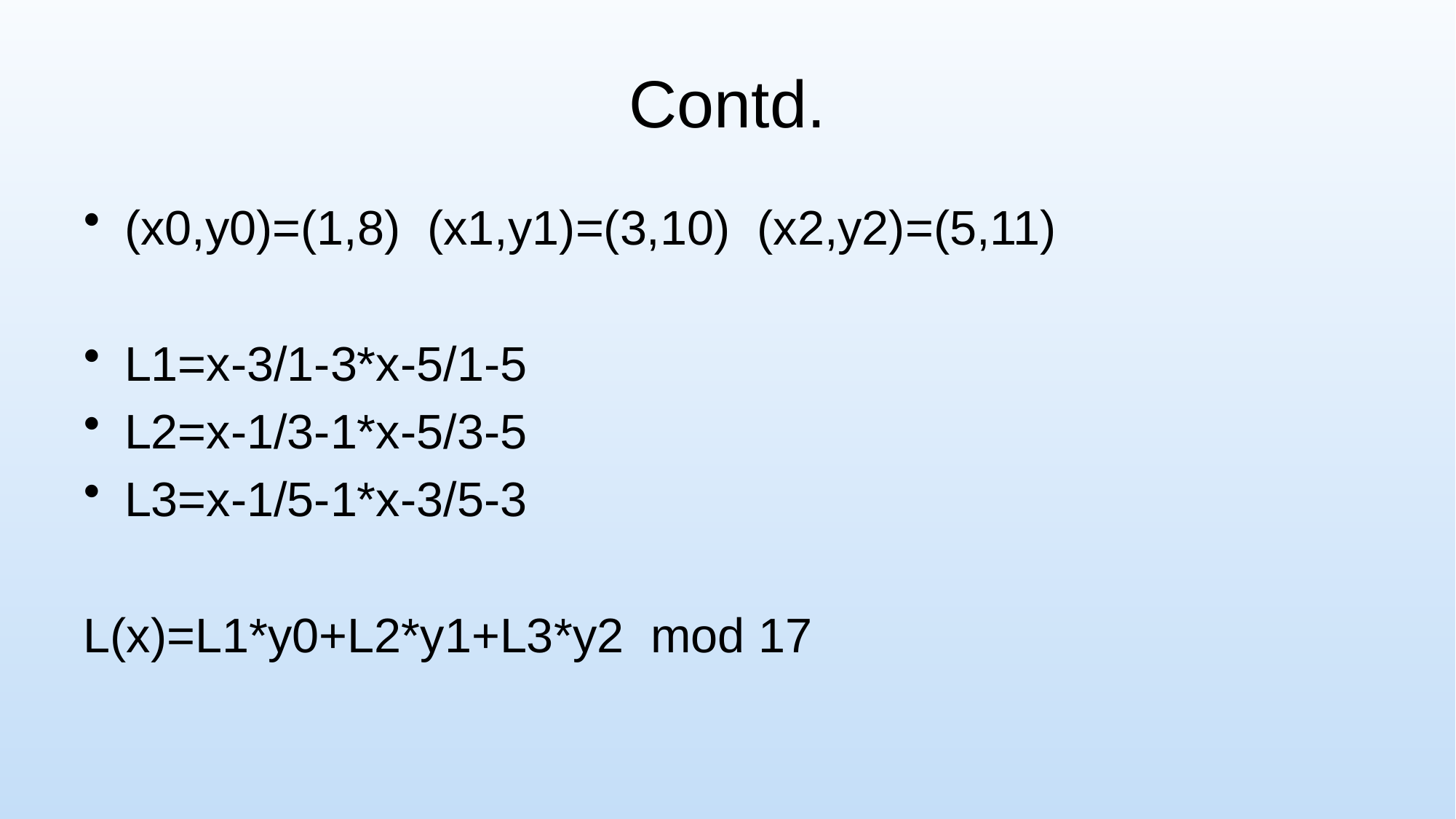

# Contd.
(x0,y0)=(1,8)  (x1,y1)=(3,10)  (x2,y2)=(5,11)

L1=x-3/1-3*x-5/1-5
L2=x-1/3-1*x-5/3-5
L3=x-1/5-1*x-3/5-3

L(x)=L1*y0+L2*y1+L3*y2  mod 17